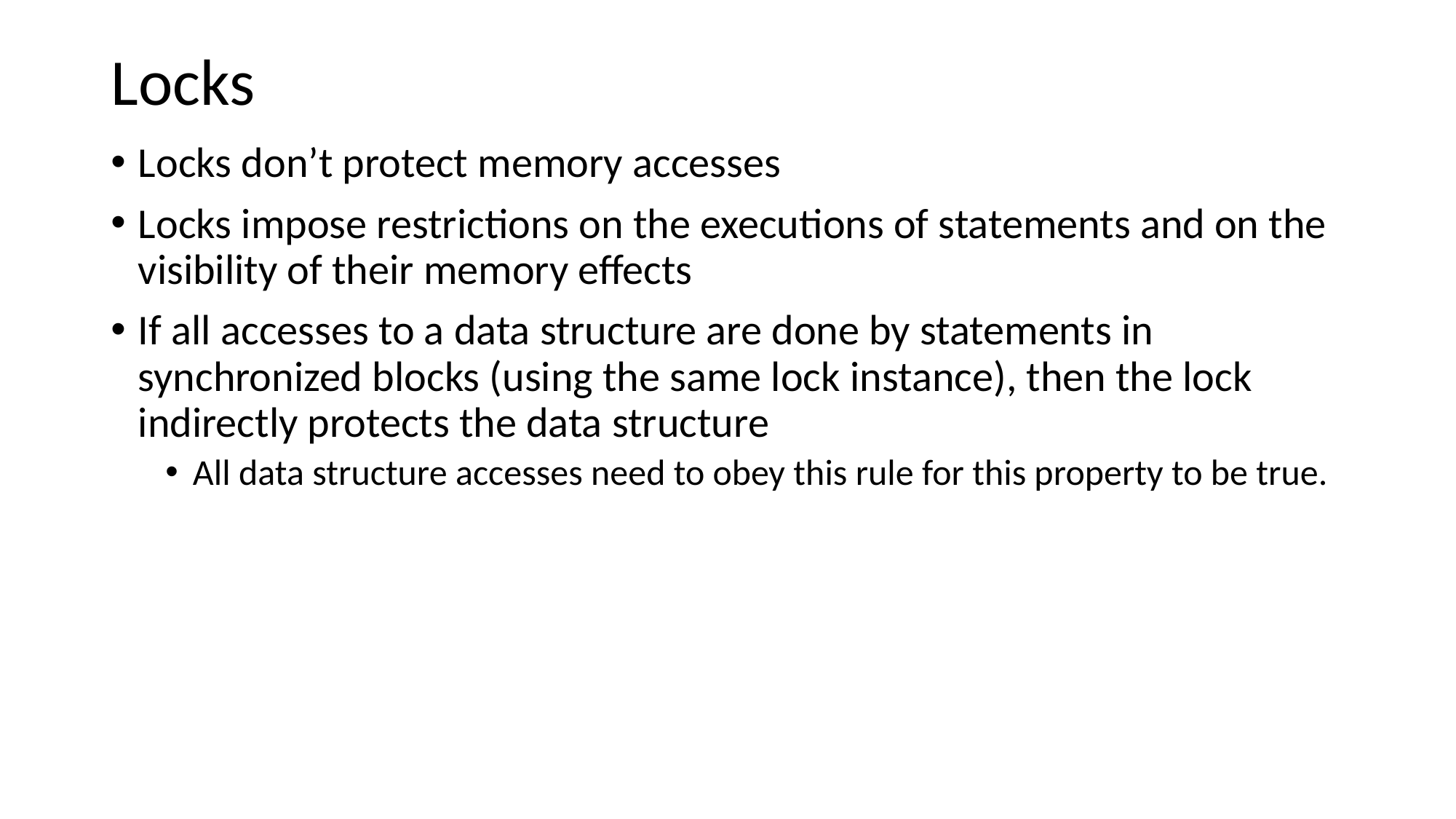

# Locks
Locks don’t protect memory accesses
Locks impose restrictions on the executions of statements and on the visibility of their memory effects
If all accesses to a data structure are done by statements in synchronized blocks (using the same lock instance), then the lock indirectly protects the data structure
All data structure accesses need to obey this rule for this property to be true.